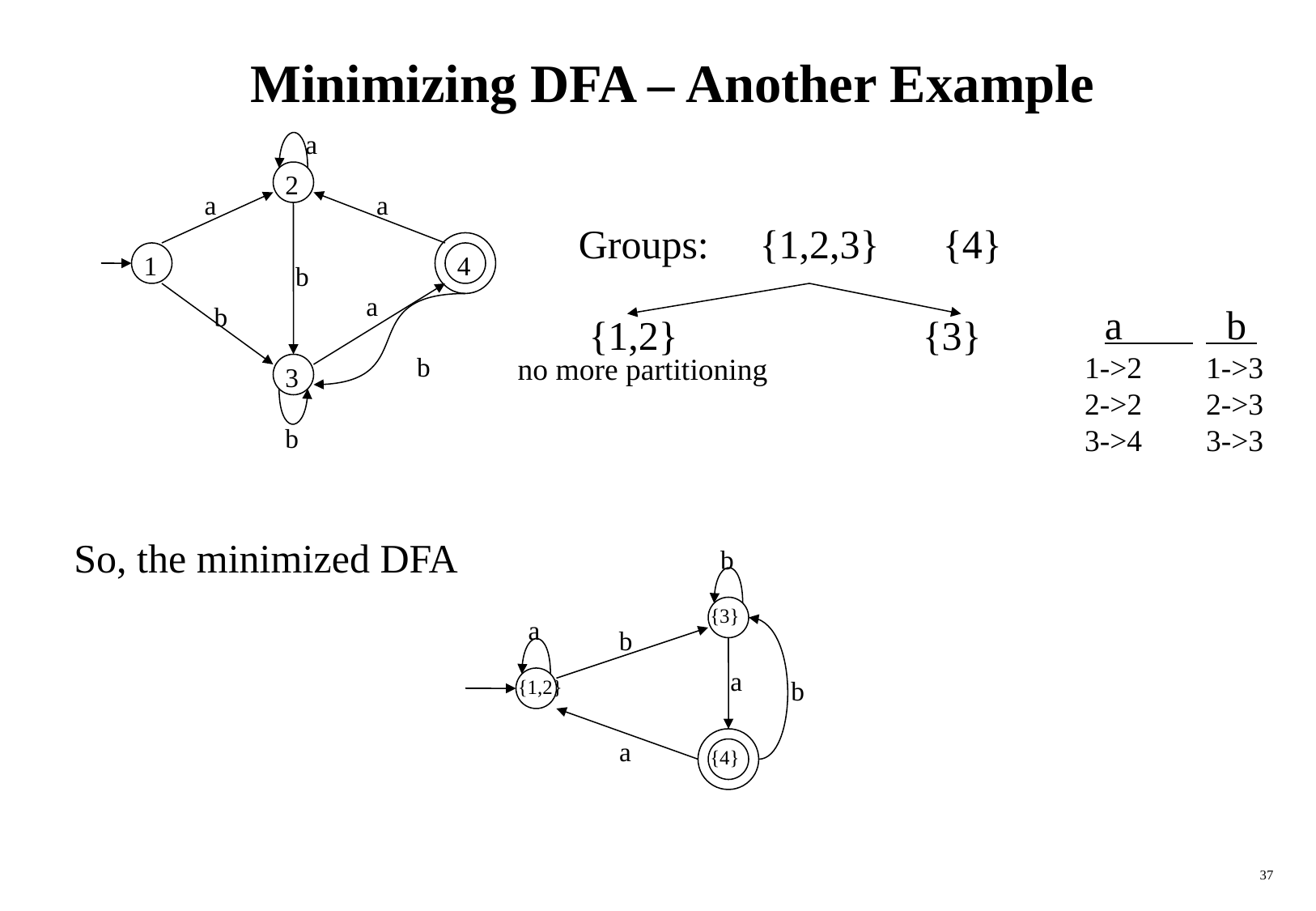

# Minimizing DFA – Another Example
a

2
a
a

Groups:     {1,2,3}	{4}

1
4
b

a

b
  a       	  b
1->2	1->3
2->2	2->3
3->4	3->3
{1,2}
{3}
b
no more partitioning

3
b
So, the minimized DFA
b
{3}

a
b

a
{1,2}

b

a

{4}
37